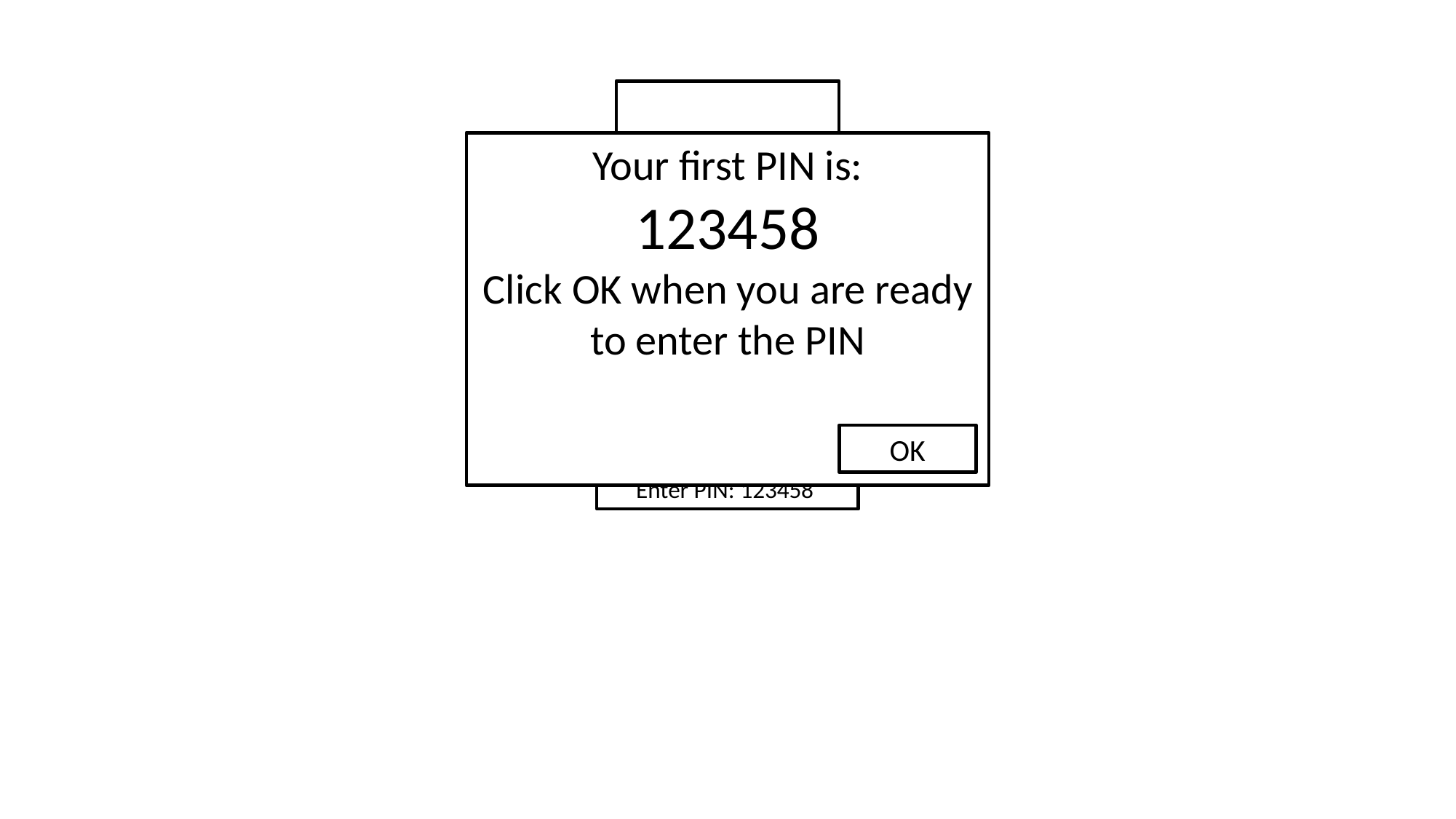

3
4
5
2
1
6
8
9
7
0
Delete
Your first PIN is:
123458
Click OK when you are ready to enter the PIN

OK
Enter PIN: 123458